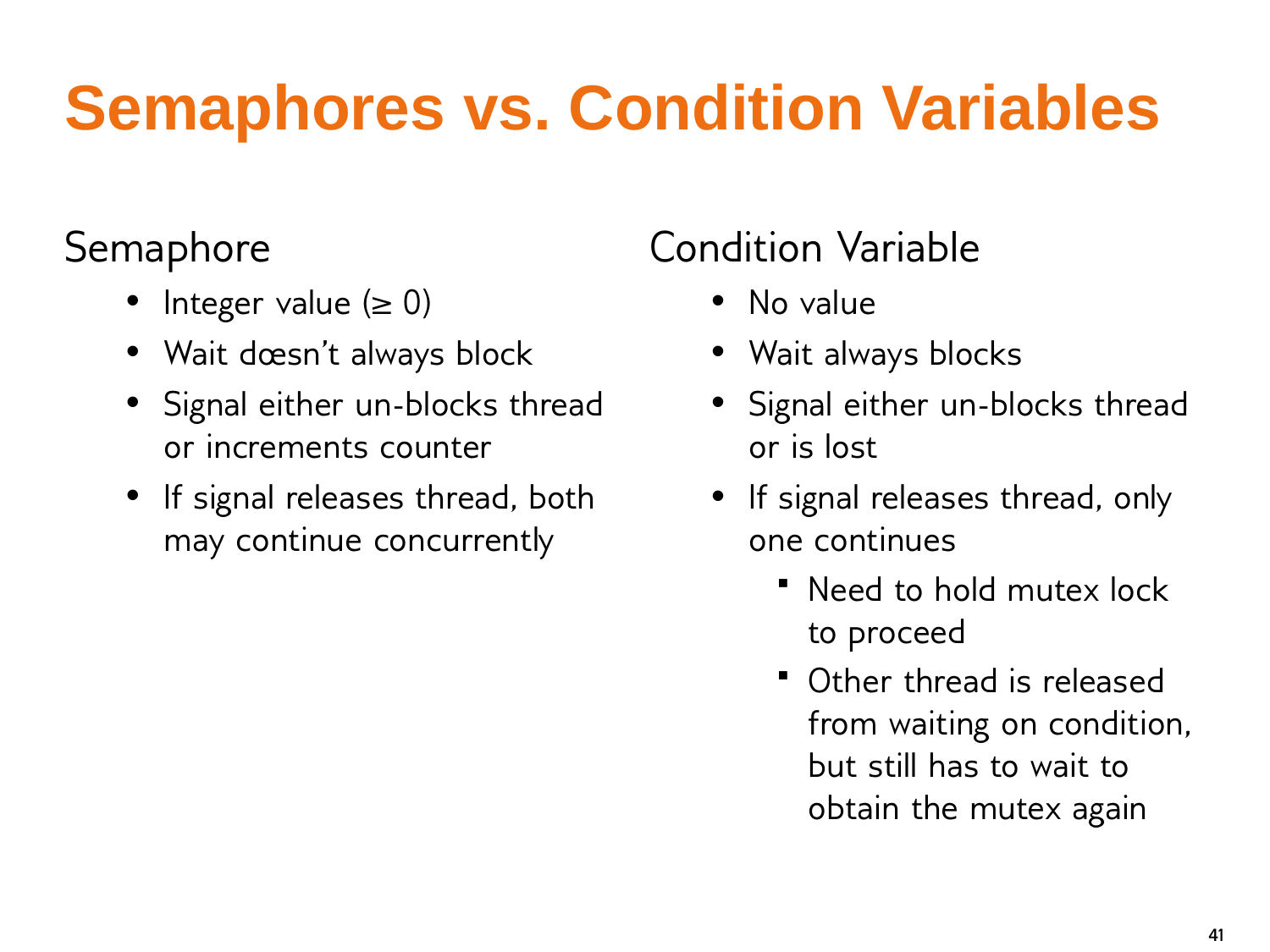

# Semaphores vs. Condition Variables
Semaphore
Integer value (≥ 0)
Wait doesn’t always block
Signal either un-blocks thread or increments counter
If signal releases thread, both may continue concurrently
Condition Variable
No value
Wait always blocks
Signal either un-blocks thread or is lost
If signal releases thread, only one continues
Need to hold mutex lock to proceed
Other thread is released from waiting on condition, but still has to wait to obtain the mutex again